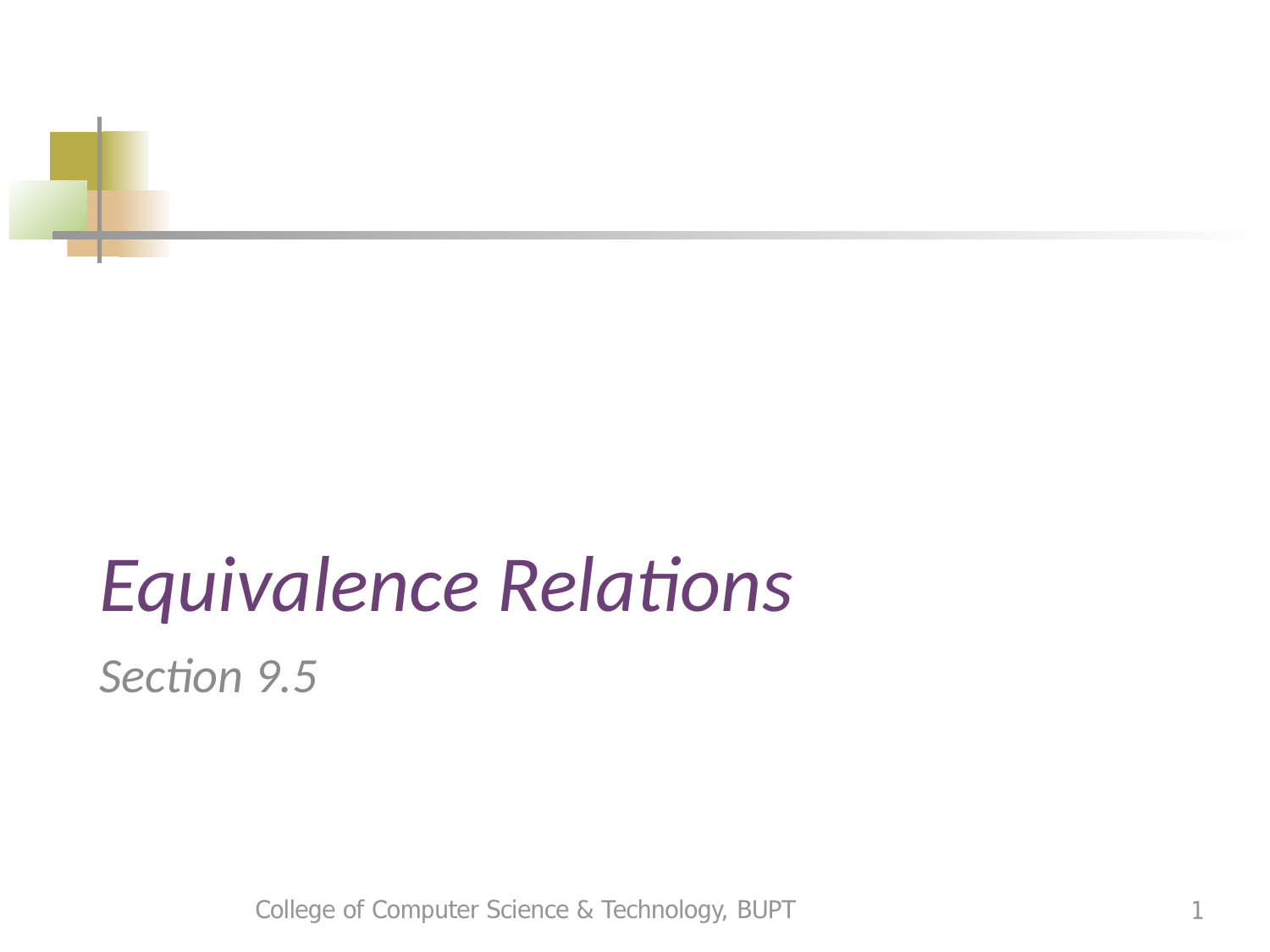

# Equivalence Relations
Section 9.5
College of Computer Science & Technology, BUPT
1